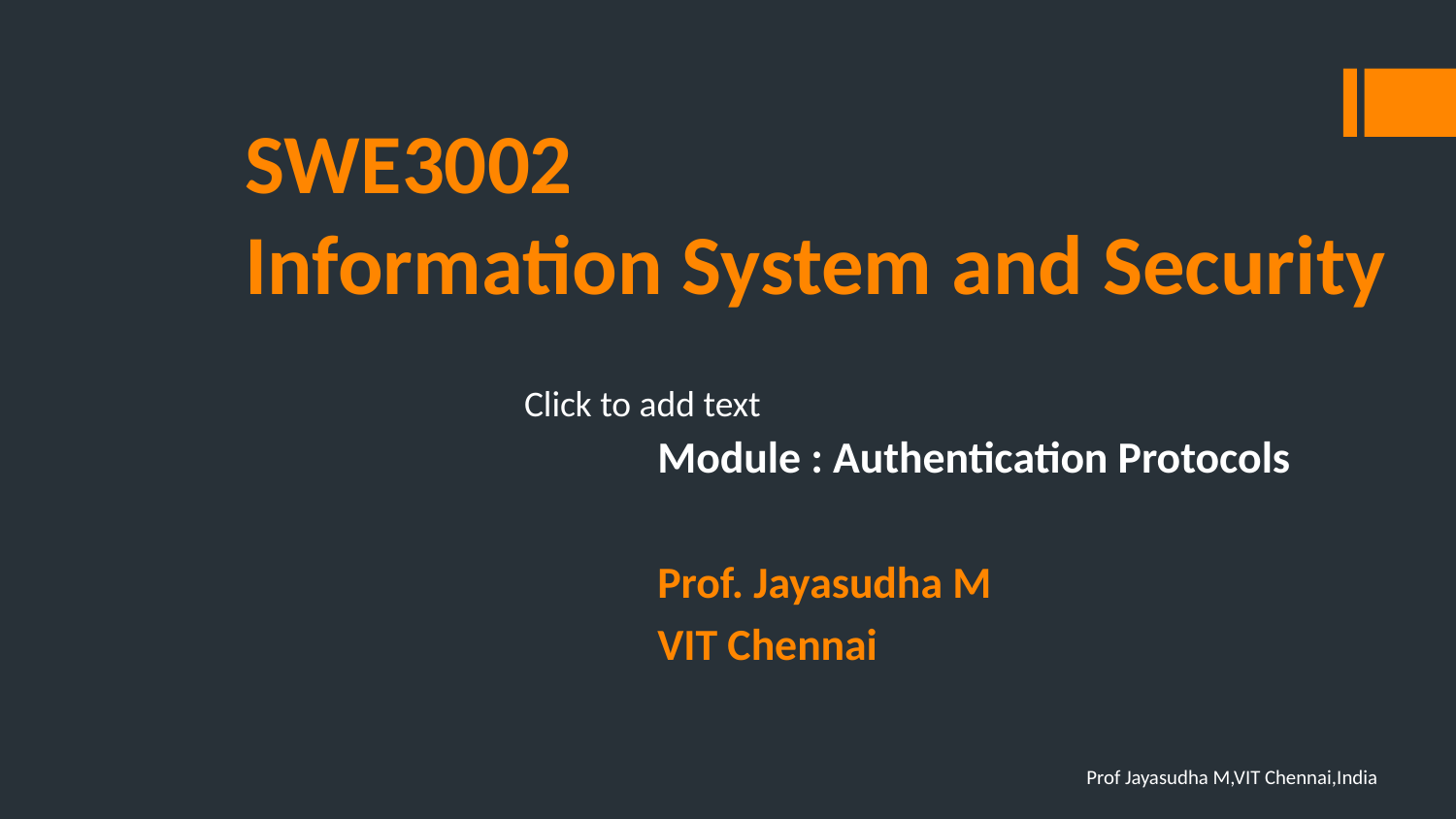

# SWE3002 Information System and Security
Click to add text
Module : Authentication Protocols

Prof. Jayasudha M
VIT Chennai
Prof Jayasudha M,VIT Chennai,India